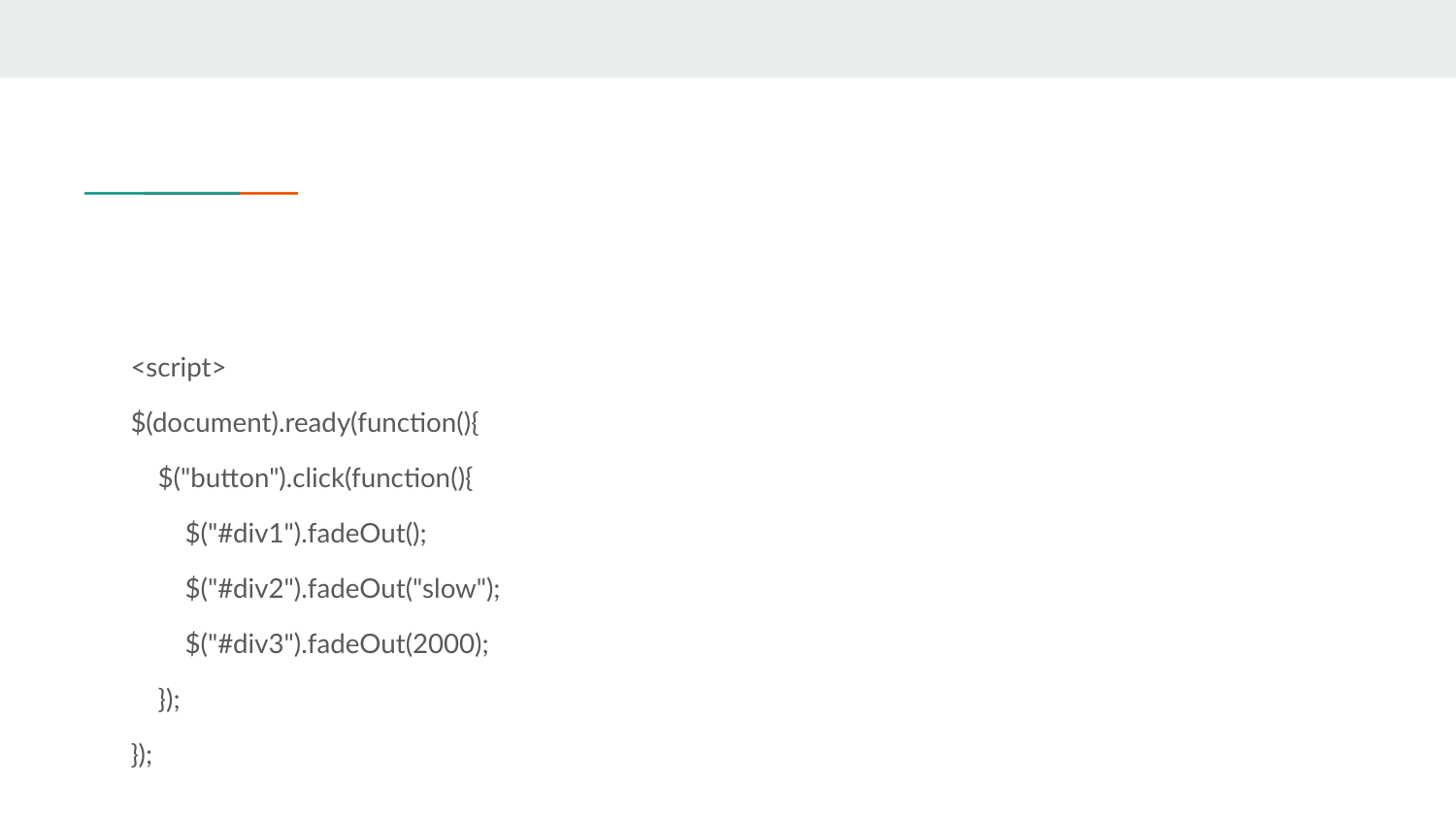

#
<script>
$(document).ready(function(){
    $("button").click(function(){
        $("#div1").fadeOut();
        $("#div2").fadeOut("slow");
        $("#div3").fadeOut(2000);
    });
});